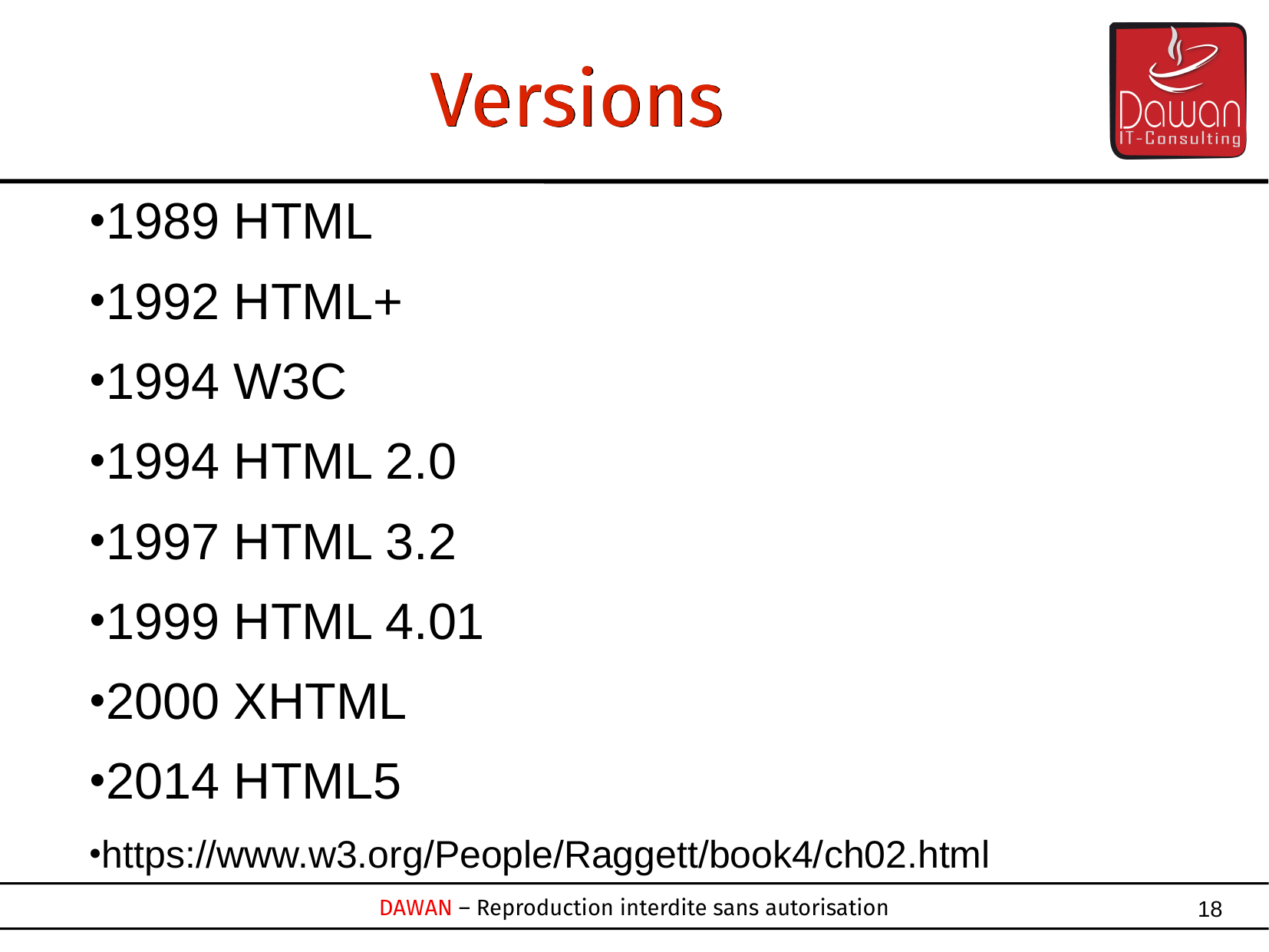

Versions
1989 HTML
1992 HTML+
1994 W3C
1994 HTML 2.0
1997 HTML 3.2
1999 HTML 4.01
2000 XHTML
2014 HTML5
https://www.w3.org/People/Raggett/book4/ch02.html
18